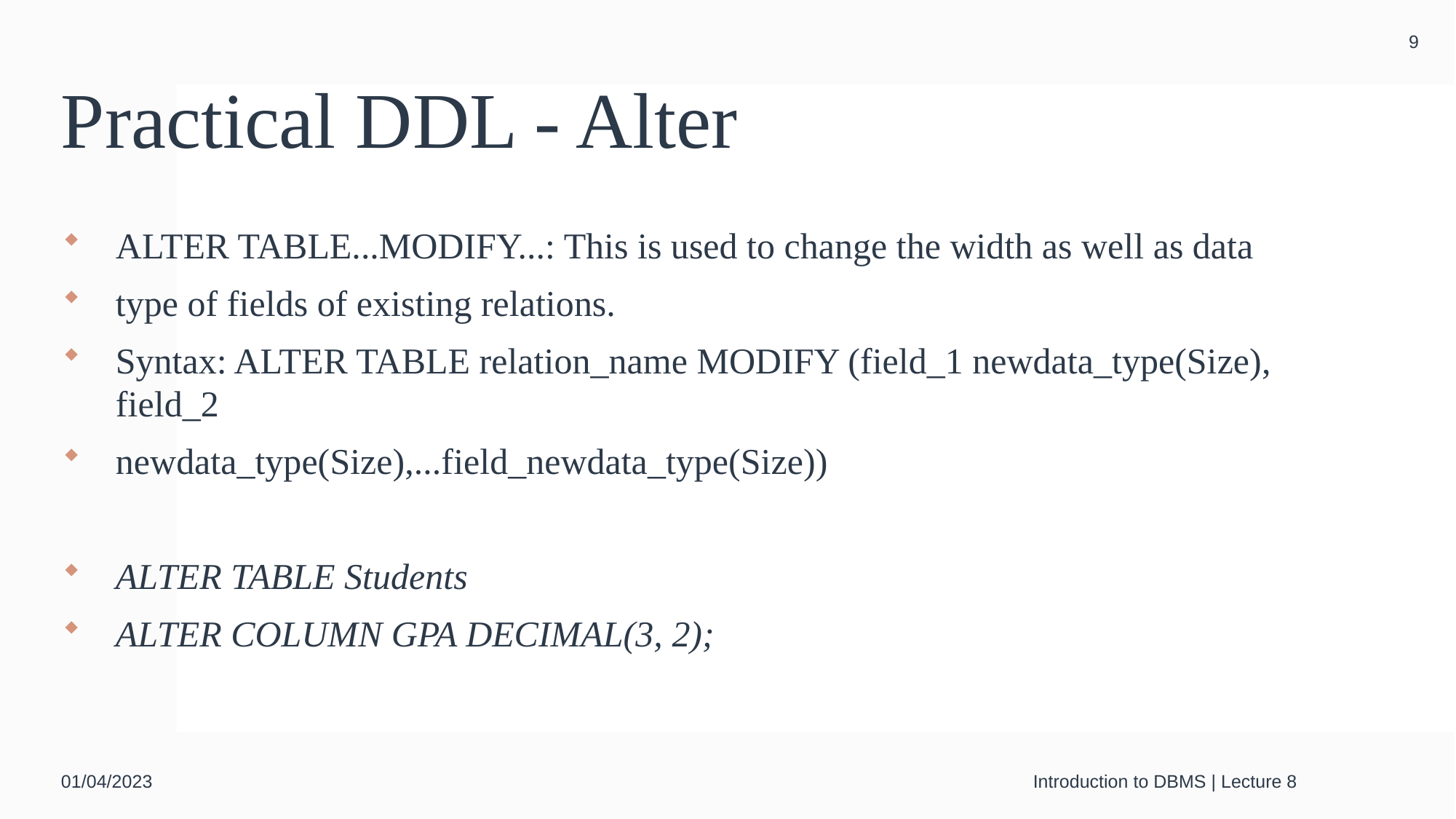

9
# Practical DDL - Alter
ALTER TABLE...MODIFY...: This is used to change the width as well as data
type of fields of existing relations.
Syntax: ALTER TABLE relation_name MODIFY (field_1 newdata_type(Size), field_2
newdata_type(Size),...field_newdata_type(Size))

ALTER TABLE Students
ALTER COLUMN GPA DECIMAL(3, 2);
01/04/2023
Introduction to DBMS | Lecture 8